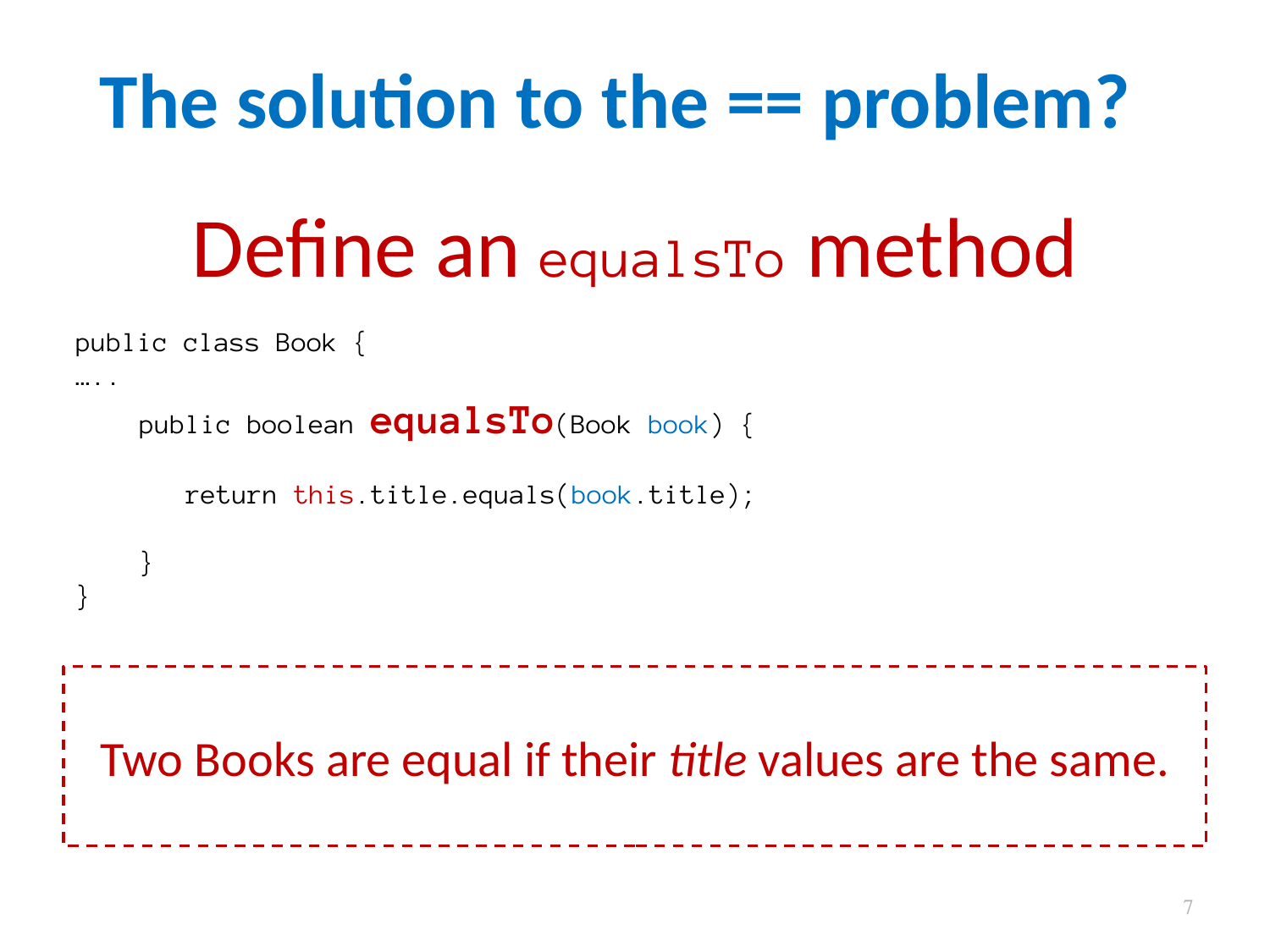

# The solution to the == problem?
Define an equalsTo method
public class Book {
…..
public boolean equalsTo(Book book) {

   return this.title.equals(book.title);

}
}
Two Books are equal if their title values are the same.
7